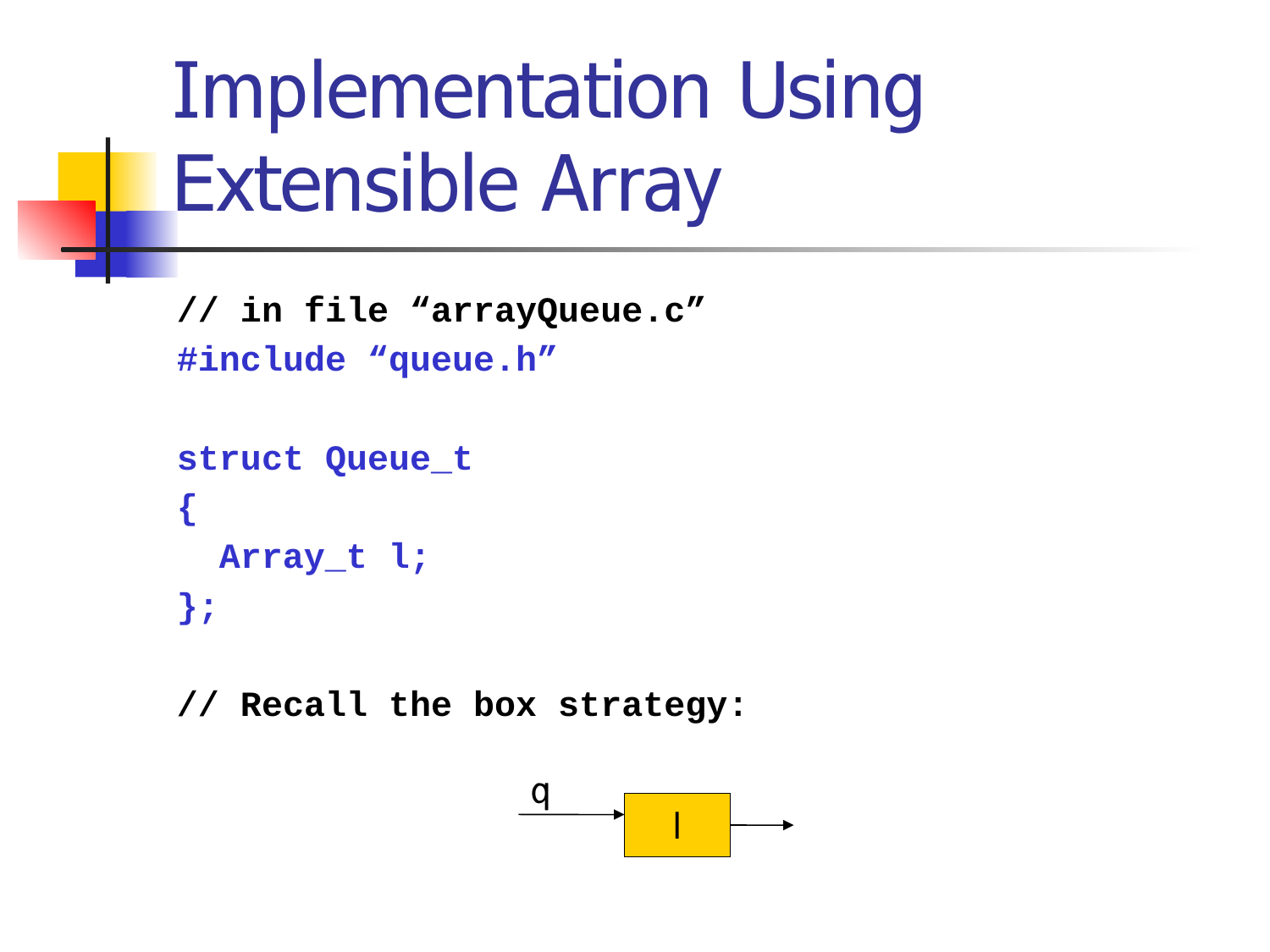

# Implementation Using Extensible Array
// in file “arrayQueue.c”
#include “queue.h”

struct Queue_t
{
  Array_t l;
};

// Recall the box strategy:
q
l